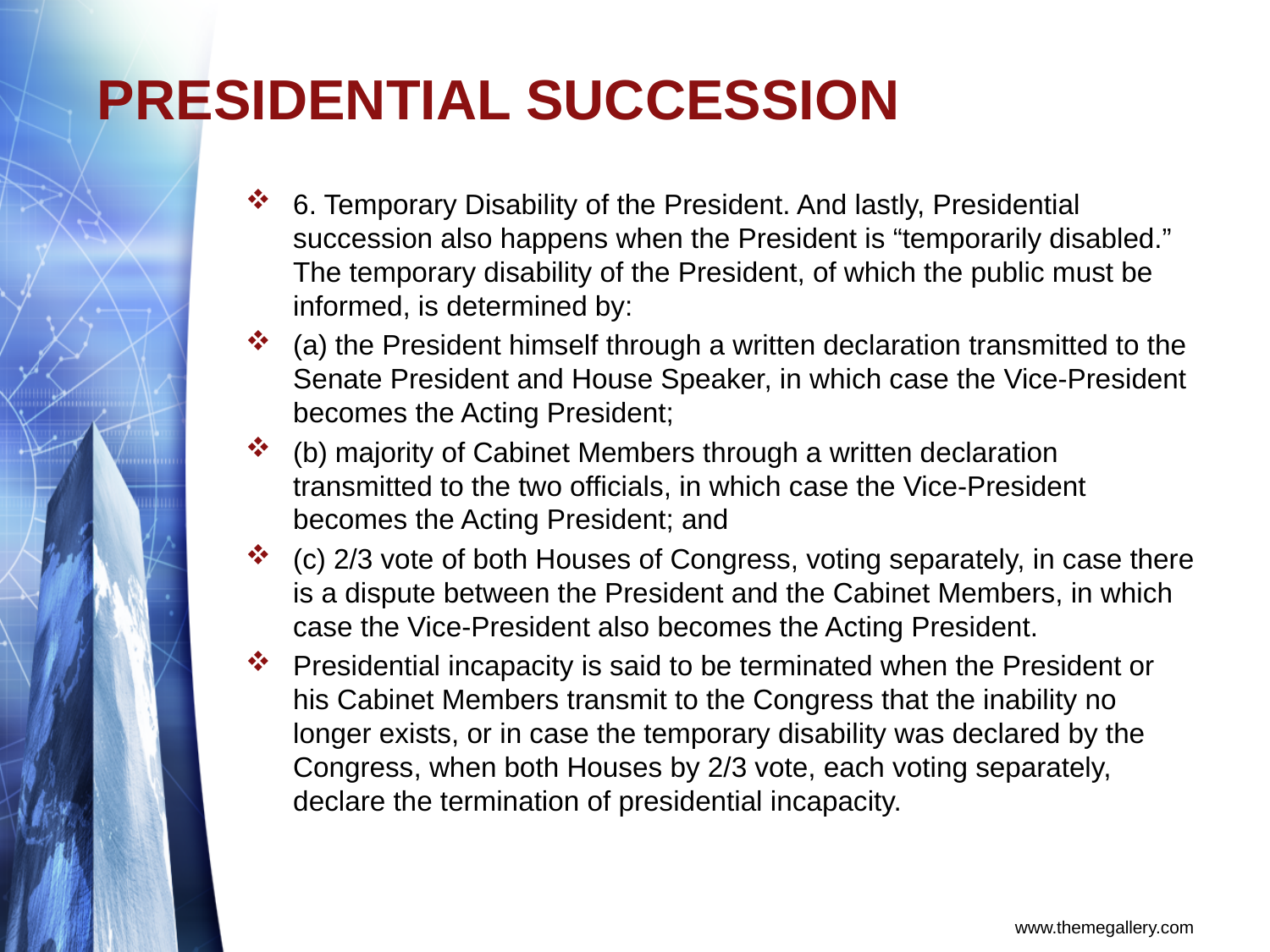

# PRESIDENTIAL SUCCESSION
6. Temporary Disability of the President. And lastly, Presidential succession also happens when the President is “temporarily disabled.” The temporary disability of the President, of which the public must be informed, is determined by:
(a) the President himself through a written declaration transmitted to the Senate President and House Speaker, in which case the Vice-President becomes the Acting President;
(b) majority of Cabinet Members through a written declaration transmitted to the two officials, in which case the Vice-President becomes the Acting President; and
(c) 2/3 vote of both Houses of Congress, voting separately, in case there is a dispute between the President and the Cabinet Members, in which case the Vice-President also becomes the Acting President.
Presidential incapacity is said to be terminated when the President or his Cabinet Members transmit to the Congress that the inability no longer exists, or in case the temporary disability was declared by the Congress, when both Houses by 2/3 vote, each voting separately, declare the termination of presidential incapacity.

www.themegallery.com